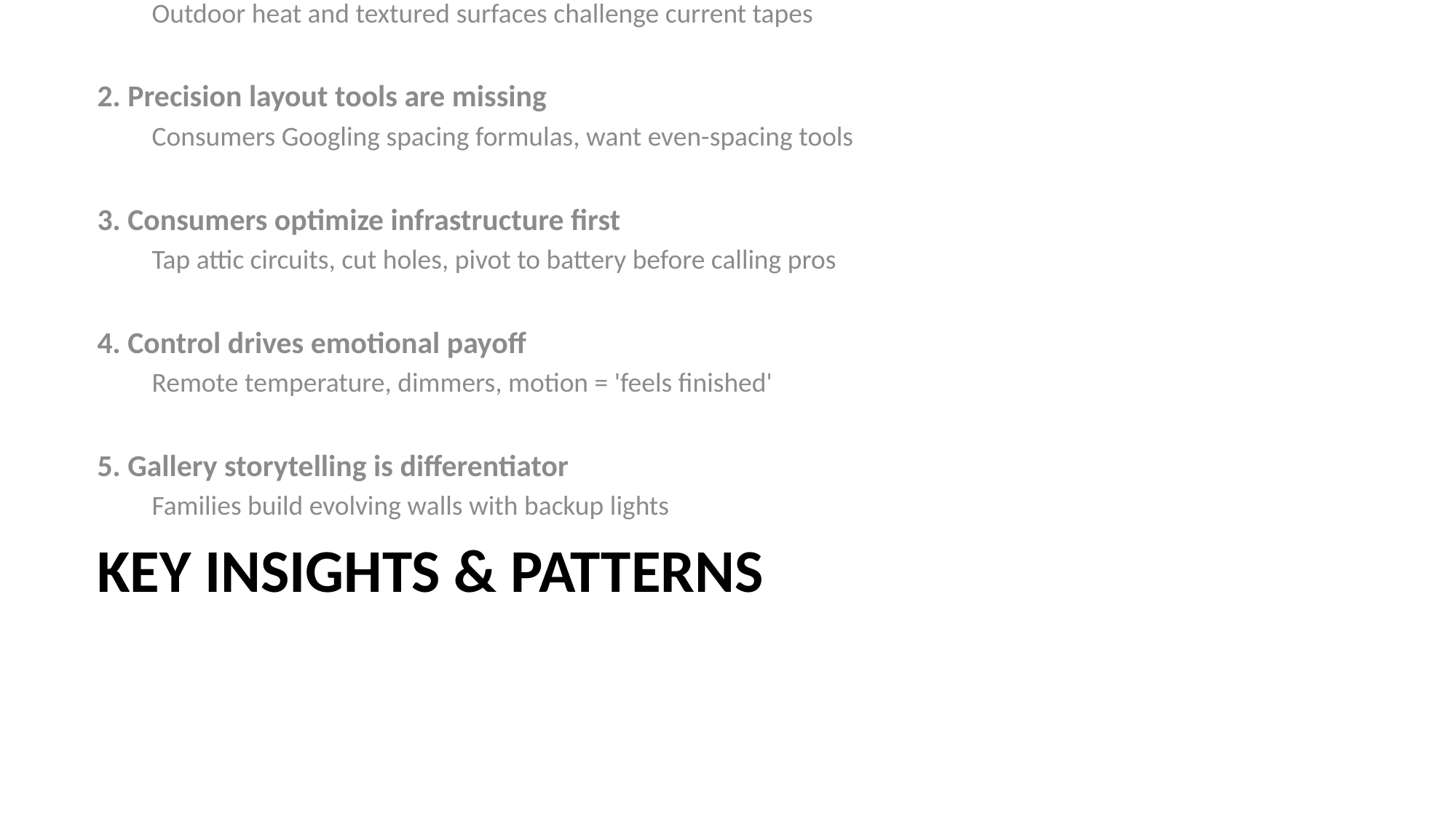

1. Adhesive resilience is a weak link
Outdoor heat and textured surfaces challenge current tapes

2. Precision layout tools are missing
Consumers Googling spacing formulas, want even-spacing tools

3. Consumers optimize infrastructure first
Tap attic circuits, cut holes, pivot to battery before calling pros

4. Control drives emotional payoff
Remote temperature, dimmers, motion = 'feels finished'

5. Gallery storytelling is differentiator
Families build evolving walls with backup lights
# Key Insights & Patterns